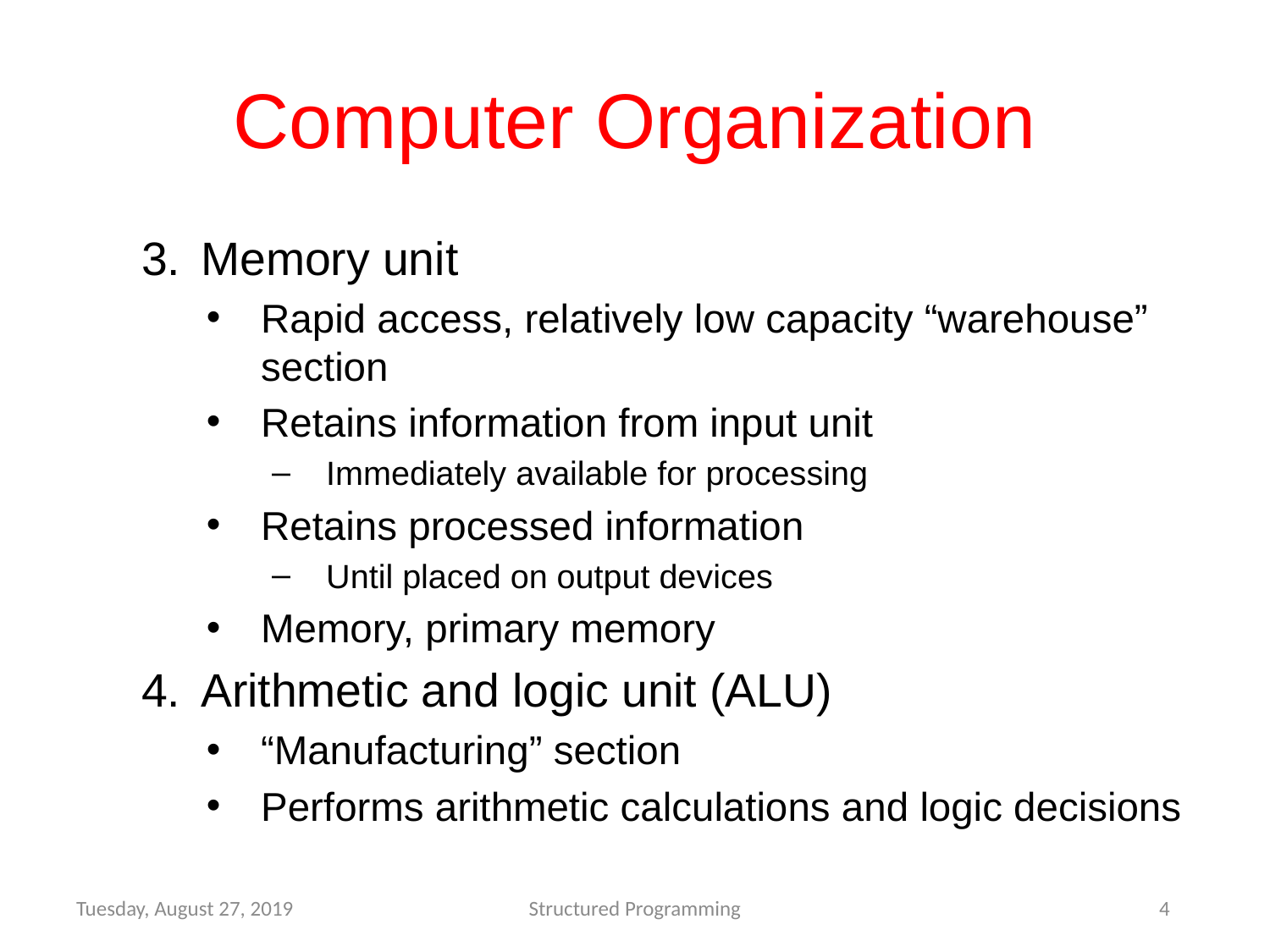

# Computer Organization
Memory unit
Rapid access, relatively low capacity “warehouse” section
Retains information from input unit
Immediately available for processing
Retains processed information
Until placed on output devices
Memory, primary memory
Arithmetic and logic unit (ALU)
“Manufacturing” section
Performs arithmetic calculations and logic decisions

Tuesday, August 27, 2019
Structured Programming
4